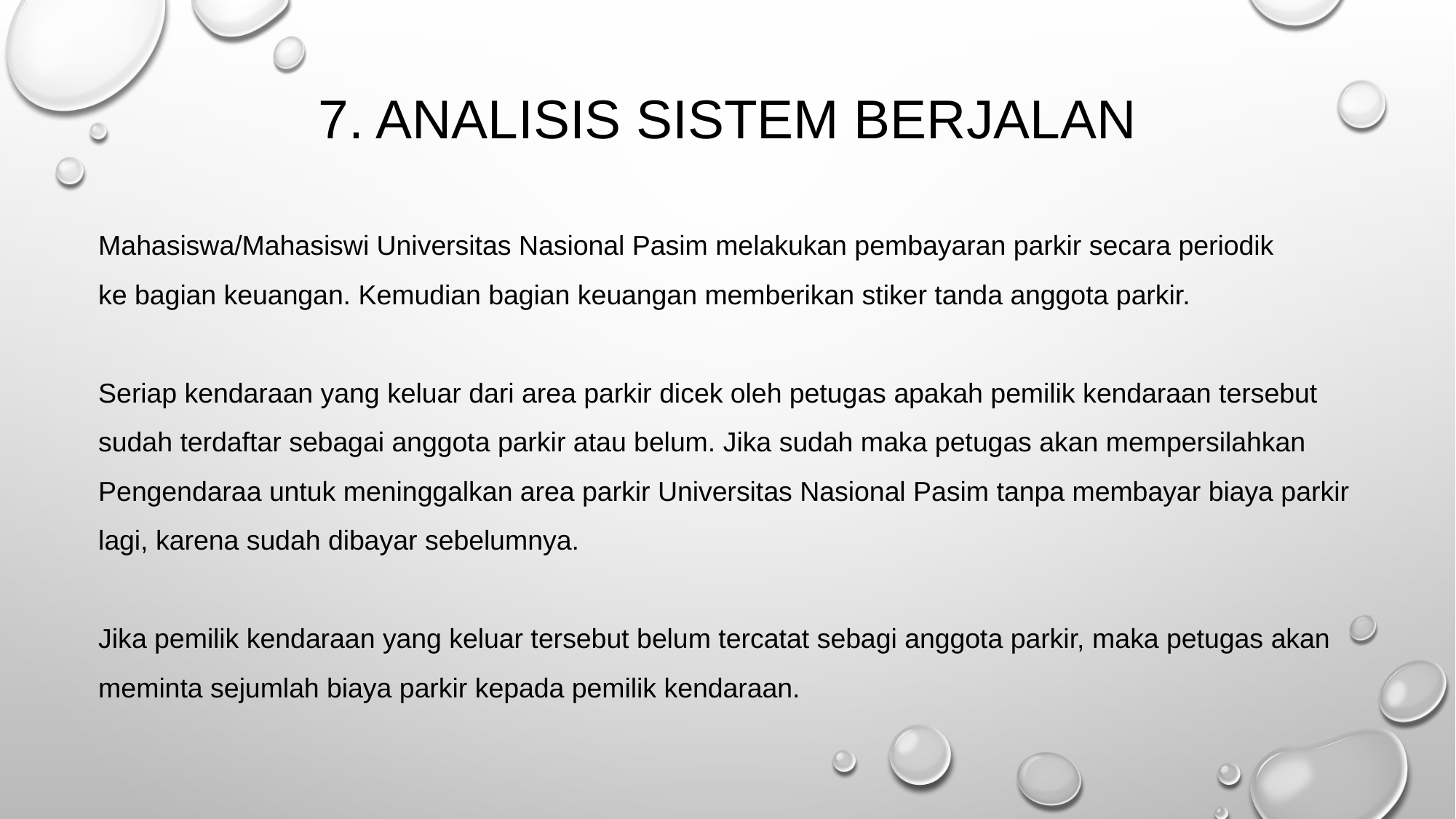

# 7. Analisis sistem berjalan
Mahasiswa/Mahasiswi Universitas Nasional Pasim melakukan pembayaran parkir secara periodik
ke bagian keuangan. Kemudian bagian keuangan memberikan stiker tanda anggota parkir.

Seriap kendaraan yang keluar dari area parkir dicek oleh petugas apakah pemilik kendaraan tersebut
sudah terdaftar sebagai anggota parkir atau belum. Jika sudah maka petugas akan mempersilahkan
Pengendaraa untuk meninggalkan area parkir Universitas Nasional Pasim tanpa membayar biaya parkir
lagi, karena sudah dibayar sebelumnya.

Jika pemilik kendaraan yang keluar tersebut belum tercatat sebagi anggota parkir, maka petugas akan
meminta sejumlah biaya parkir kepada pemilik kendaraan.